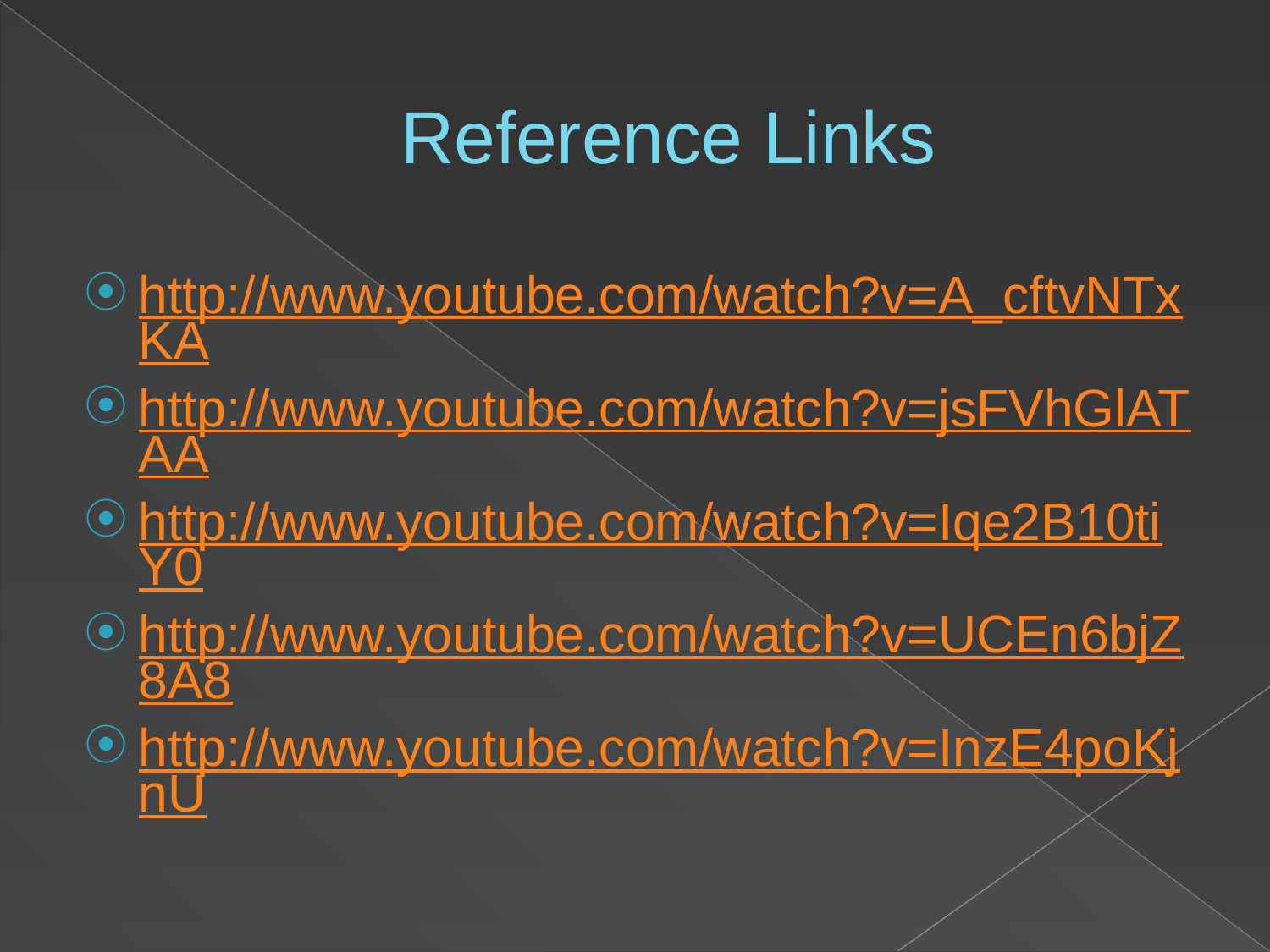

# Reference Links
http://www.youtube.com/watch?v=A_cftvNTxKA
http://www.youtube.com/watch?v=jsFVhGlATAA
http://www.youtube.com/watch?v=Iqe2B10tiY0
http://www.youtube.com/watch?v=UCEn6bjZ8A8
http://www.youtube.com/watch?v=InzE4poKjnU